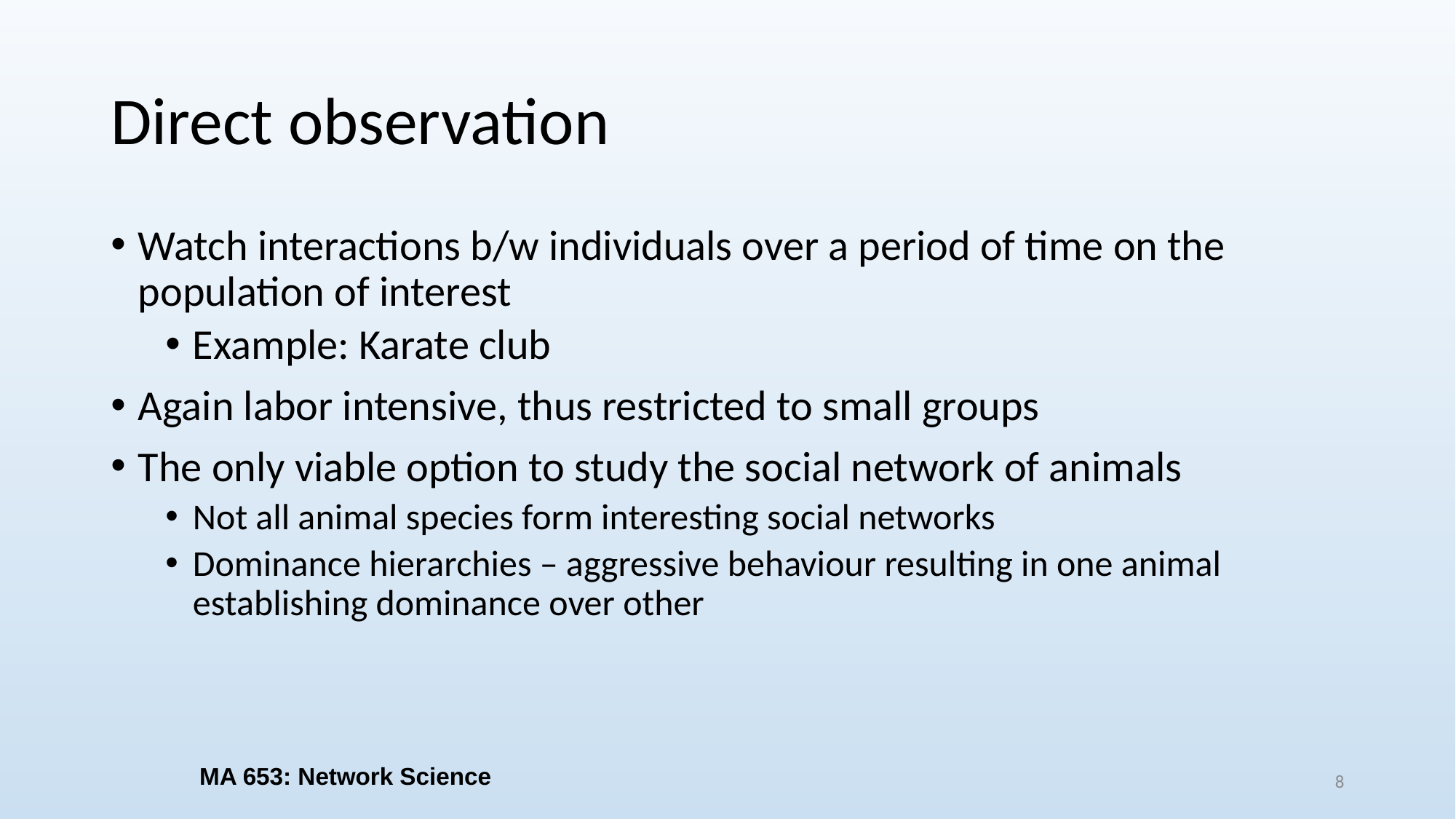

# Direct observation
Watch interactions b/w individuals over a period of time on the population of interest
Example: Karate club
Again labor intensive, thus restricted to small groups
The only viable option to study the social network of animals
Not all animal species form interesting social networks
Dominance hierarchies – aggressive behaviour resulting in one animal establishing dominance over other
MA 653: Network Science
8